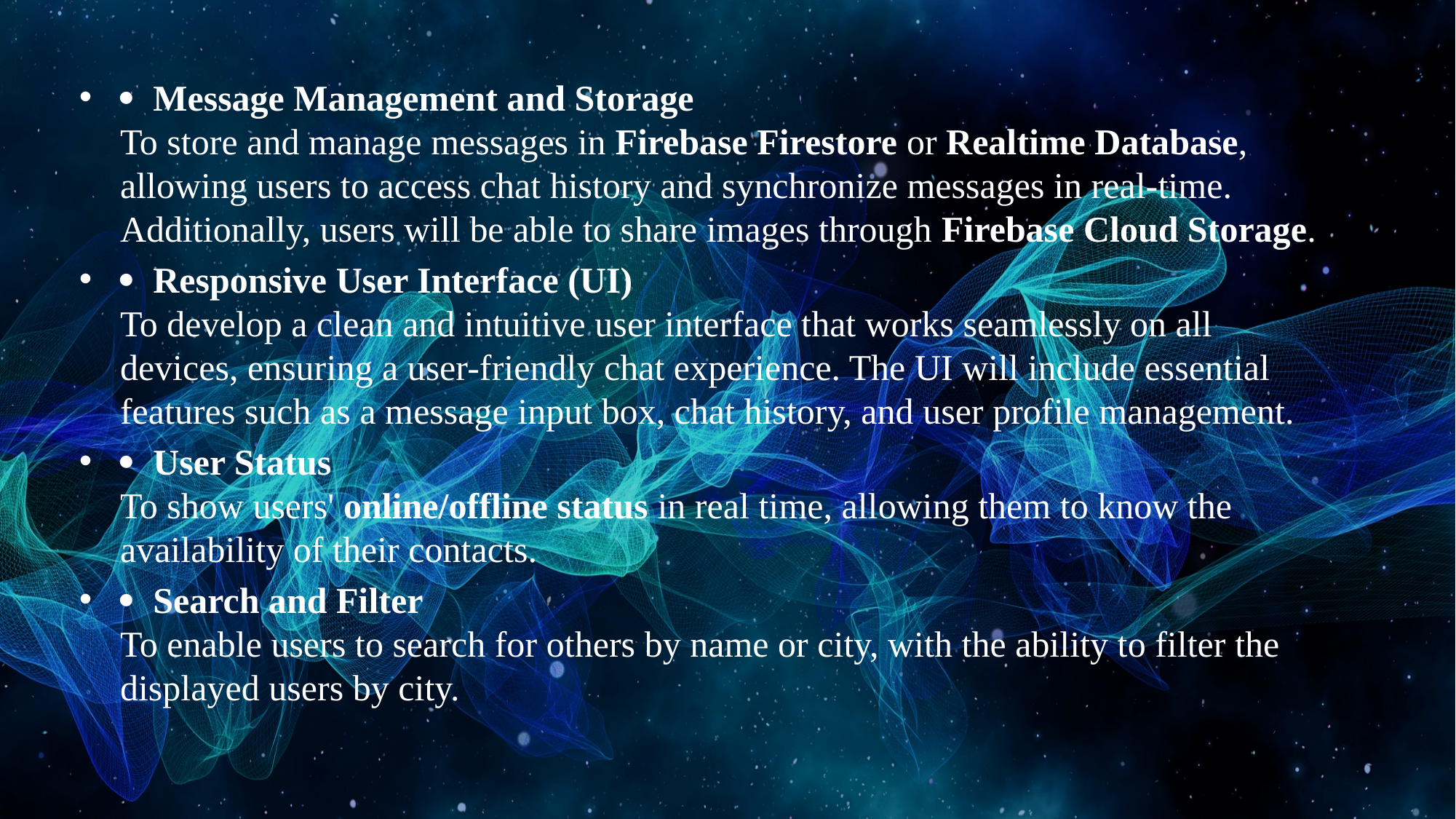

•  Message Management and Storage
To store and manage messages in Firebase Firestore or Realtime Database, allowing users to access chat history and synchronize messages in real-time. Additionally, users will be able to share images through Firebase Cloud Storage.
•  Responsive User Interface (UI)
To develop a clean and intuitive user interface that works seamlessly on all devices, ensuring a user-friendly chat experience. The UI will include essential features such as a message input box, chat history, and user profile management.
•  User Status
To show users' online/offline status in real time, allowing them to know the availability of their contacts.
•  Search and Filter
To enable users to search for others by name or city, with the ability to filter the displayed users by city.